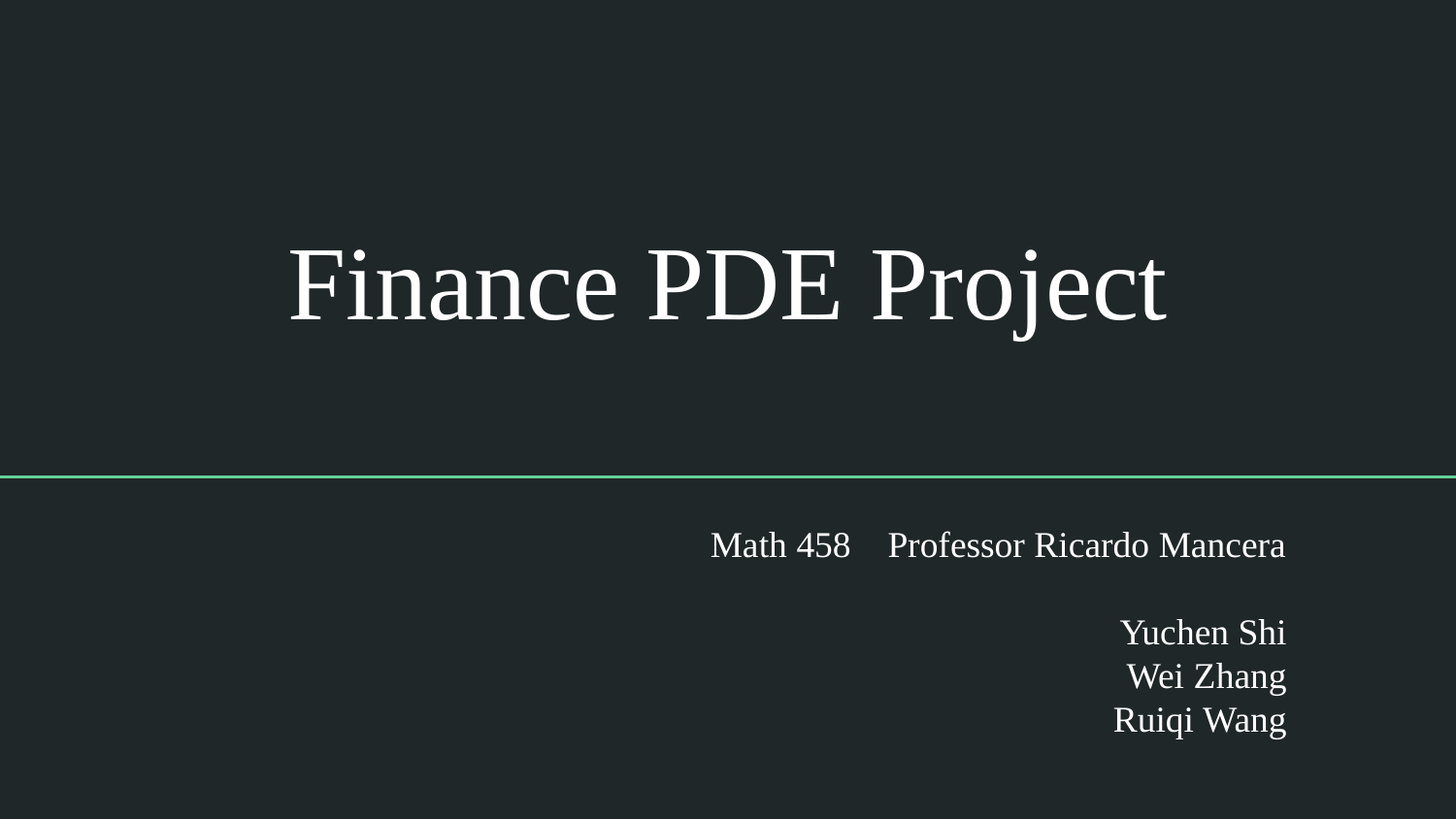

# Finance PDE Project
Math 458    Professor Ricardo Mancera

Yuchen Shi
Wei Zhang
Ruiqi Wang